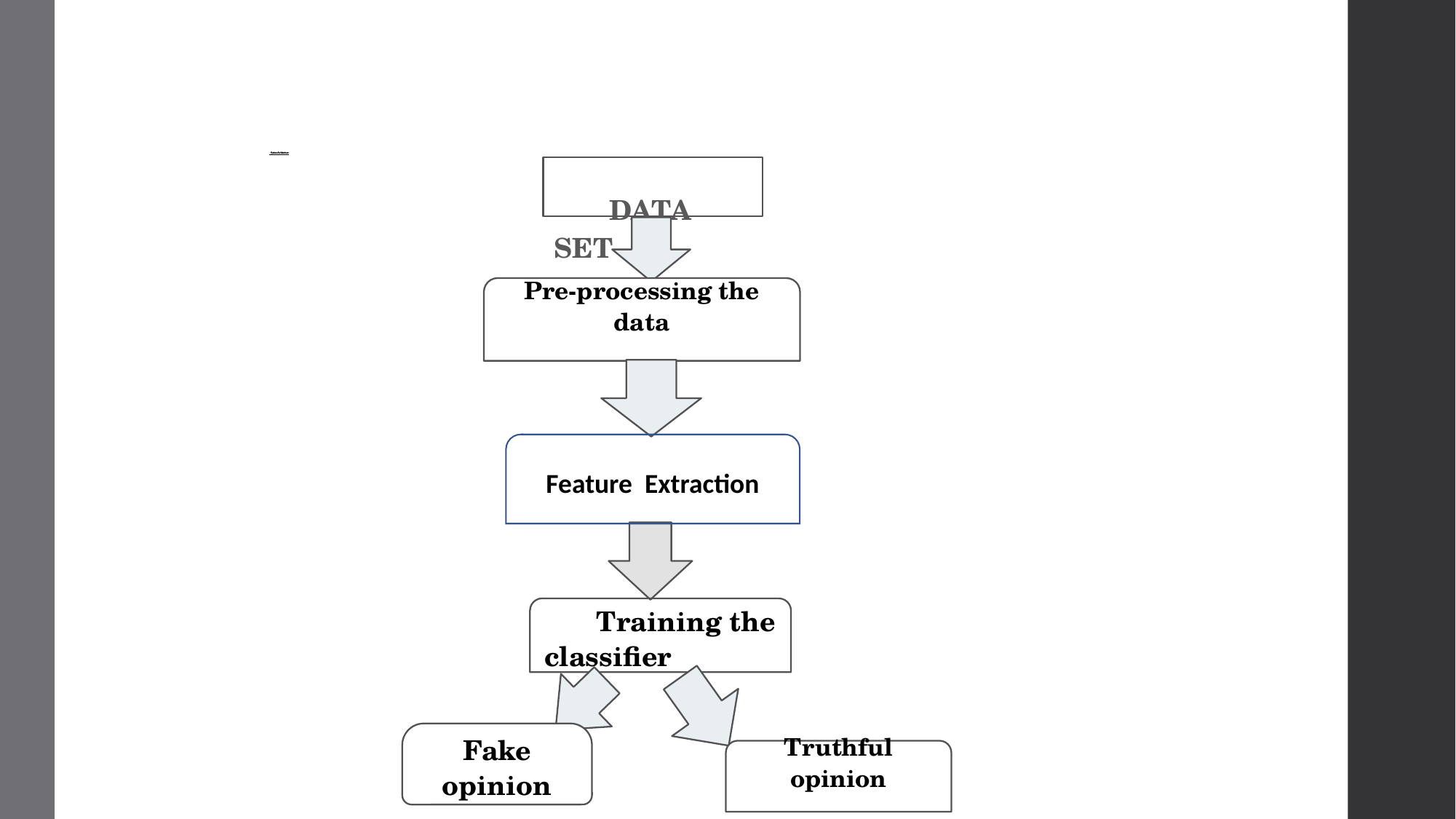

# System Architecture
                                                           DATA SET

Pre-processing the data
)

Feature  Extraction

           Training the classifier

Fake opinion
Truthful opinion